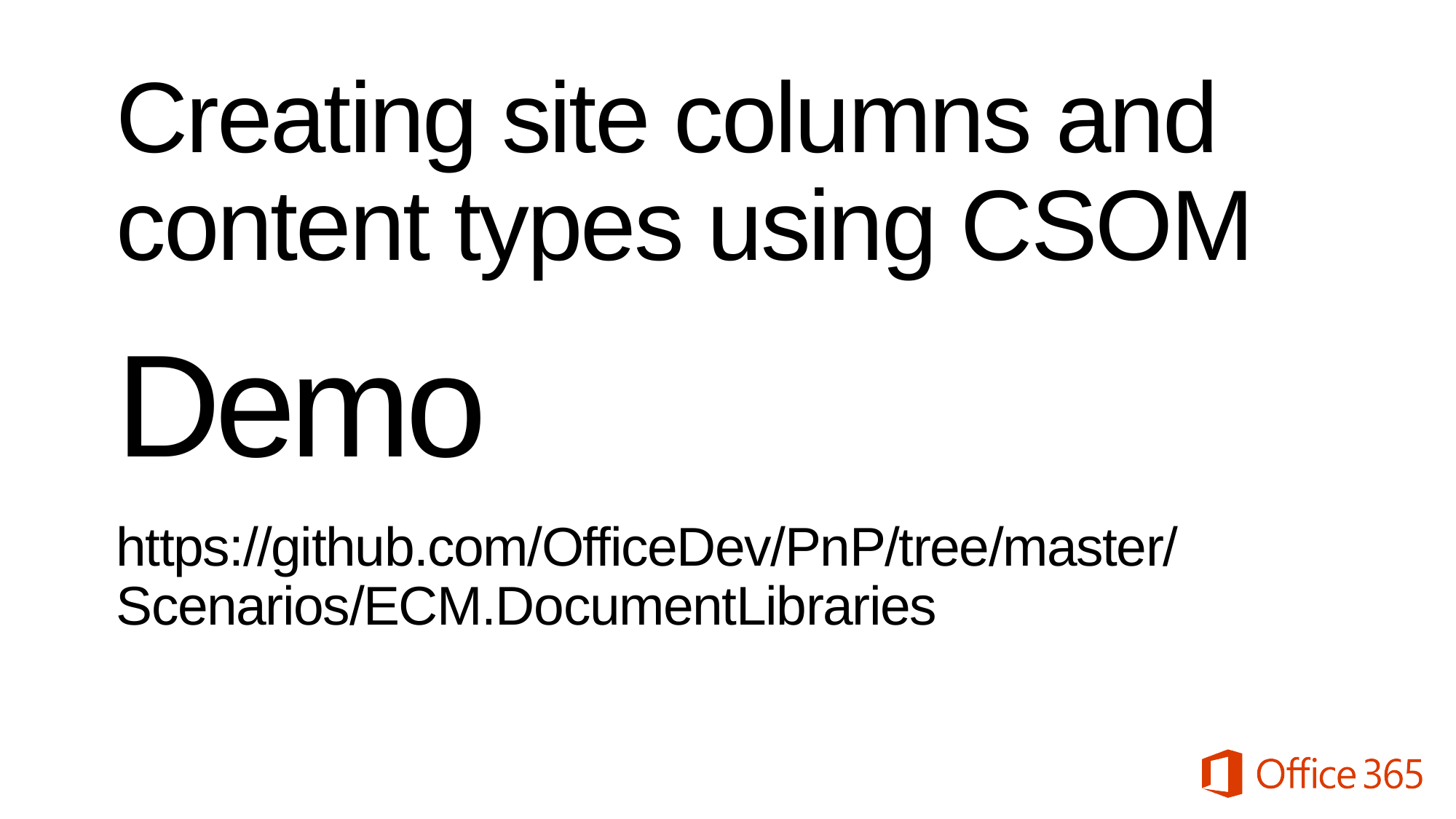

Creating site columns and content types using CSOM
Demo
https://github.com/OfficeDev/PnP/tree/master/Scenarios/ECM.DocumentLibraries